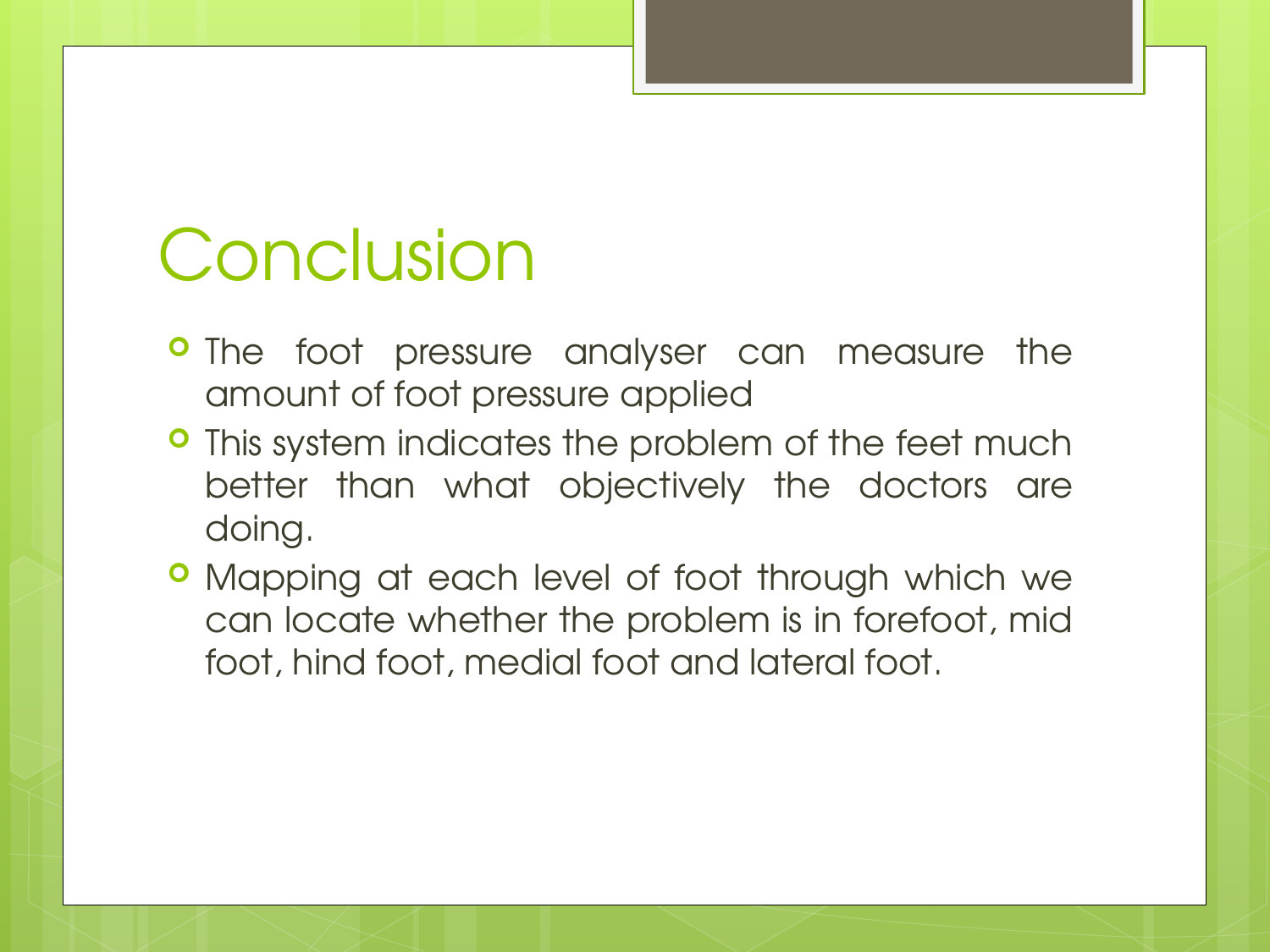

# Conclusion
The foot pressure analyser can measure the amount of foot pressure applied
This system indicates the problem of the feet much better than what objectively the doctors are doing.
Mapping at each level of foot through which we can locate whether the problem is in forefoot, mid foot, hind foot, medial foot and lateral foot.